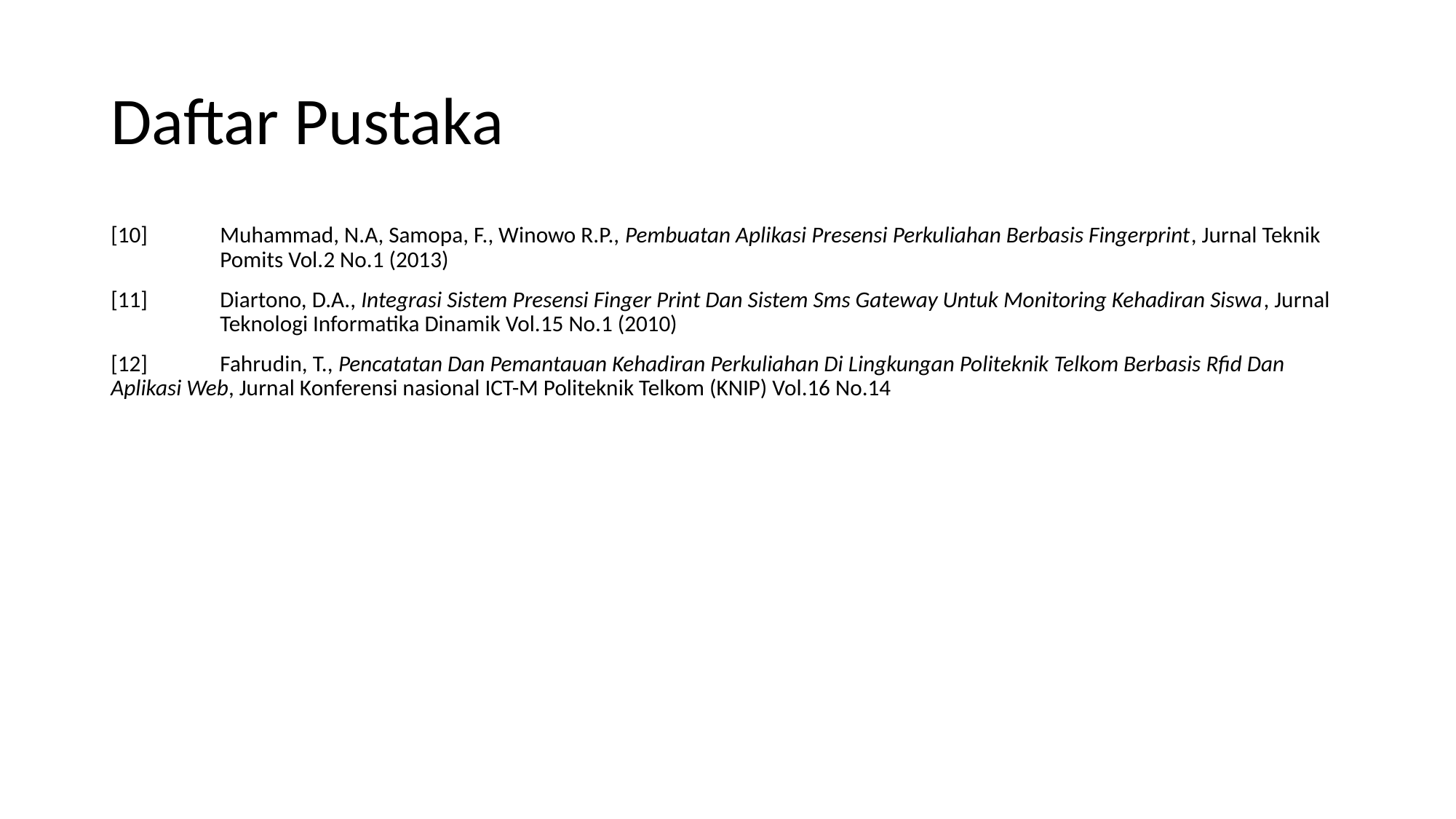

# Daftar Pustaka
[10]	Muhammad, N.A, Samopa, F., Winowo R.P., Pembuatan Aplikasi Presensi Perkuliahan Berbasis Fingerprint, Jurnal Teknik 	Pomits Vol.2 No.1 (2013)
[11]	Diartono, D.A., Integrasi Sistem Presensi Finger Print Dan Sistem Sms Gateway Untuk Monitoring Kehadiran Siswa, Jurnal 	Teknologi Informatika Dinamik Vol.15 No.1 (2010)
[12]	Fahrudin, T., Pencatatan Dan Pemantauan Kehadiran Perkuliahan Di Lingkungan Politeknik Telkom Berbasis Rfid Dan 	Aplikasi Web, Jurnal Konferensi nasional ICT-M Politeknik Telkom (KNIP) Vol.16 No.14